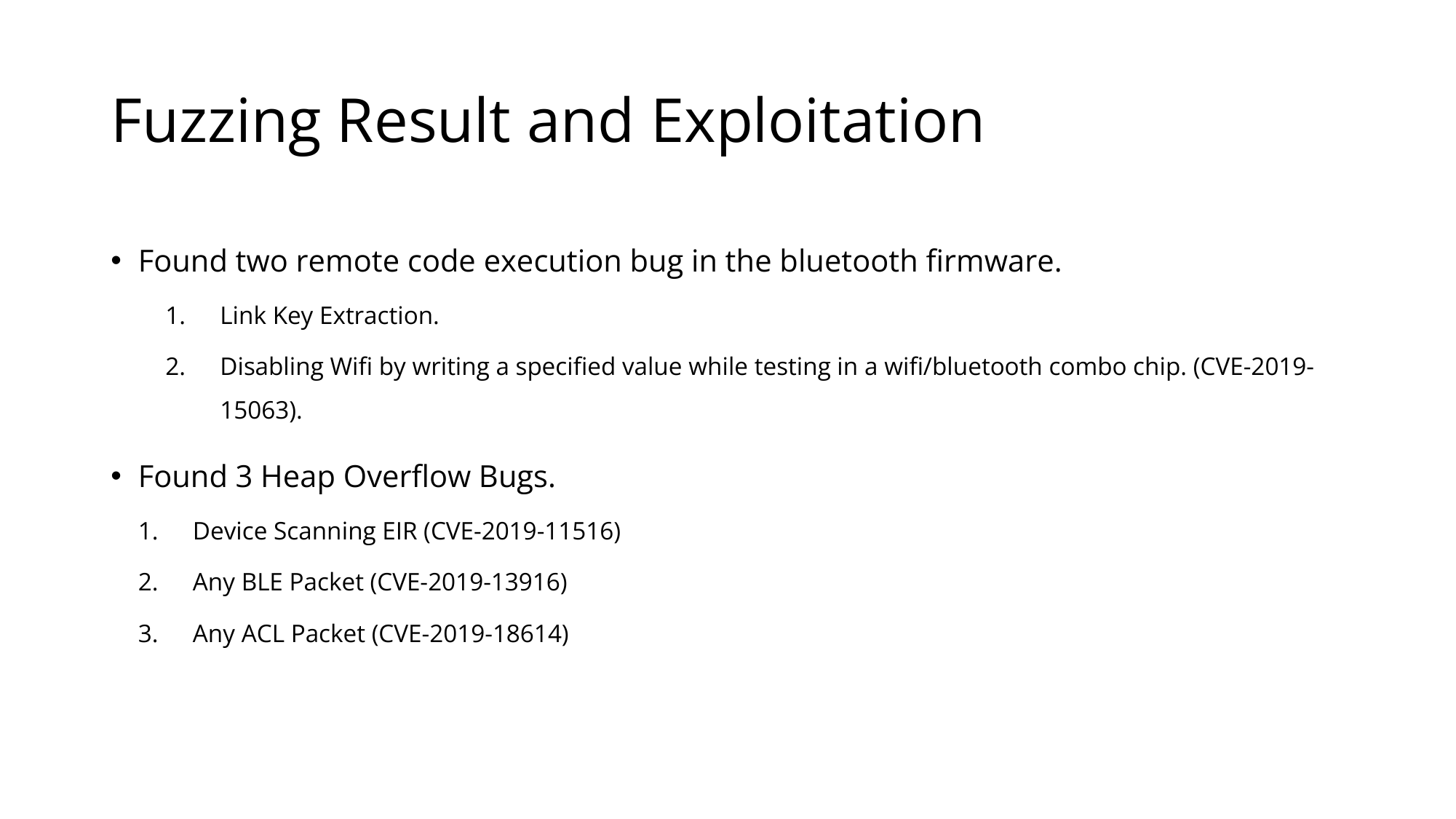

# Fuzzing Result and Exploitation
Found two remote code execution bug in the bluetooth firmware.
Link Key Extraction.
Disabling Wifi by writing a specified value while testing in a wifi/bluetooth combo chip. (CVE-2019-15063).
Found 3 Heap Overflow Bugs.
Device Scanning EIR (CVE-2019-11516)
Any BLE Packet (CVE-2019-13916)
Any ACL Packet (CVE-2019-18614)